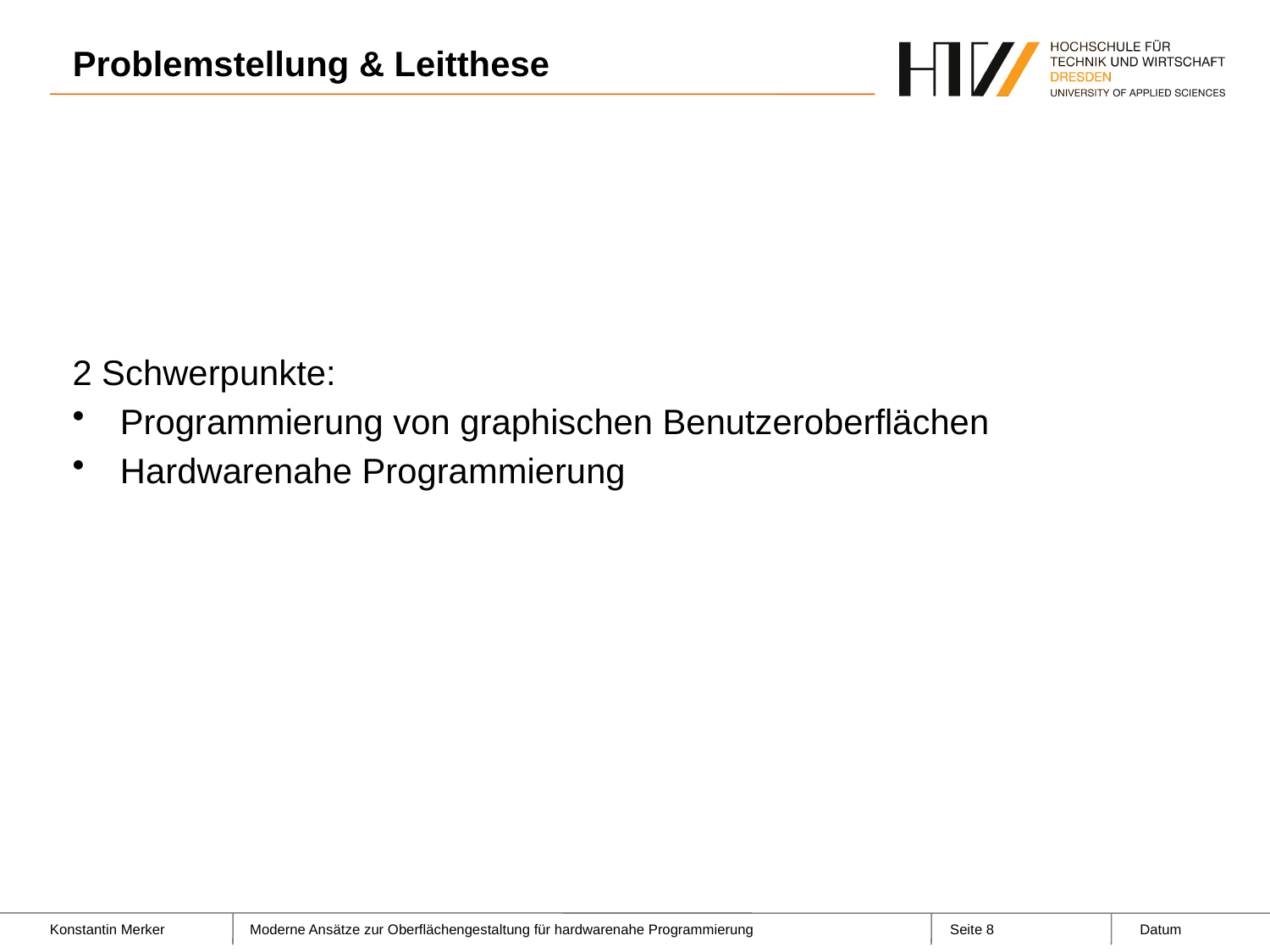

# Problemstellung & Leitthese

2 Schwerpunkte:
Programmierung von graphischen Benutzeroberflächen
Hardwarenahe Programmierung